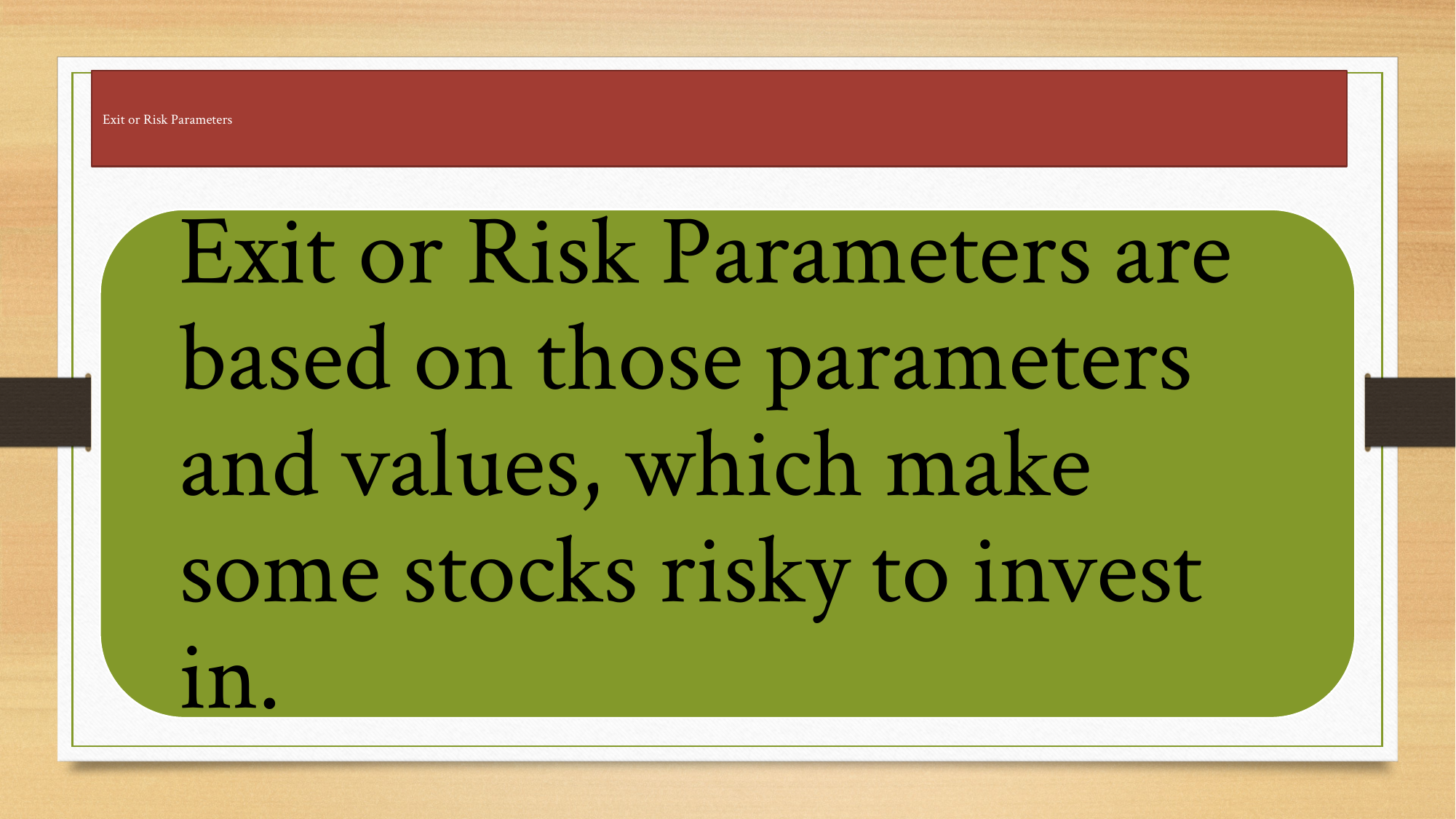

# Exit or Risk Parameters
Exit or Risk Parameters are based on those parameters and values, which make some stocks risky to invest in.